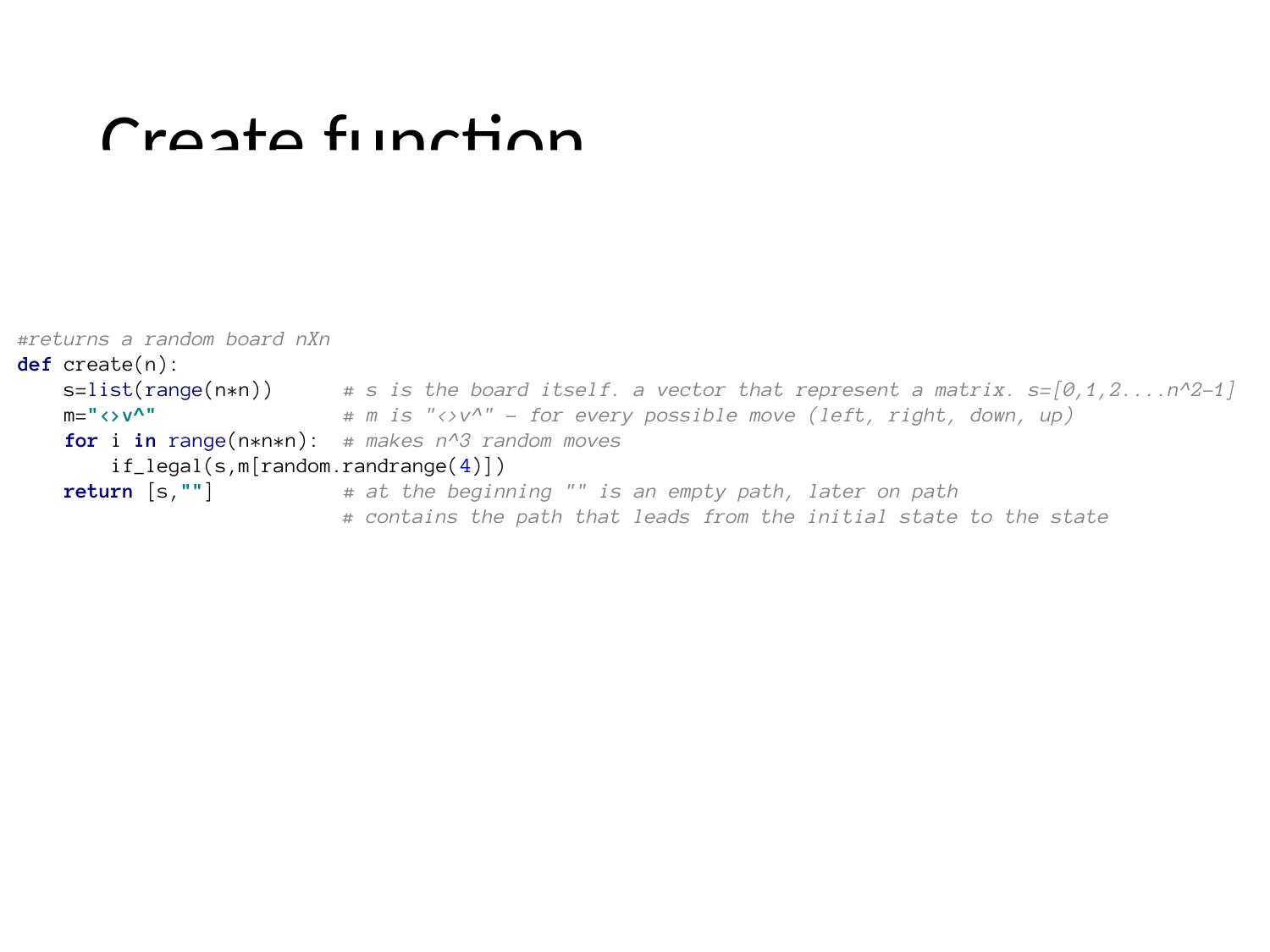

# Create function
#returns a random board nXn
def create(n):
    s=list(range(n*n))      # s is the board itself. a vector that represent a matrix. s=[0,1,2....n^2-1]
    m="<>v^"                # m is "<>v^" - for every possible move (left, right, down, up)
    for i in range(n*n*n):  # makes n^3 random moves
        if_legal(s,m[random.randrange(4)])
    return [s,""]           # at the beginning "" is an empty path, later on path
                            # contains the path that leads from the initial state to the state